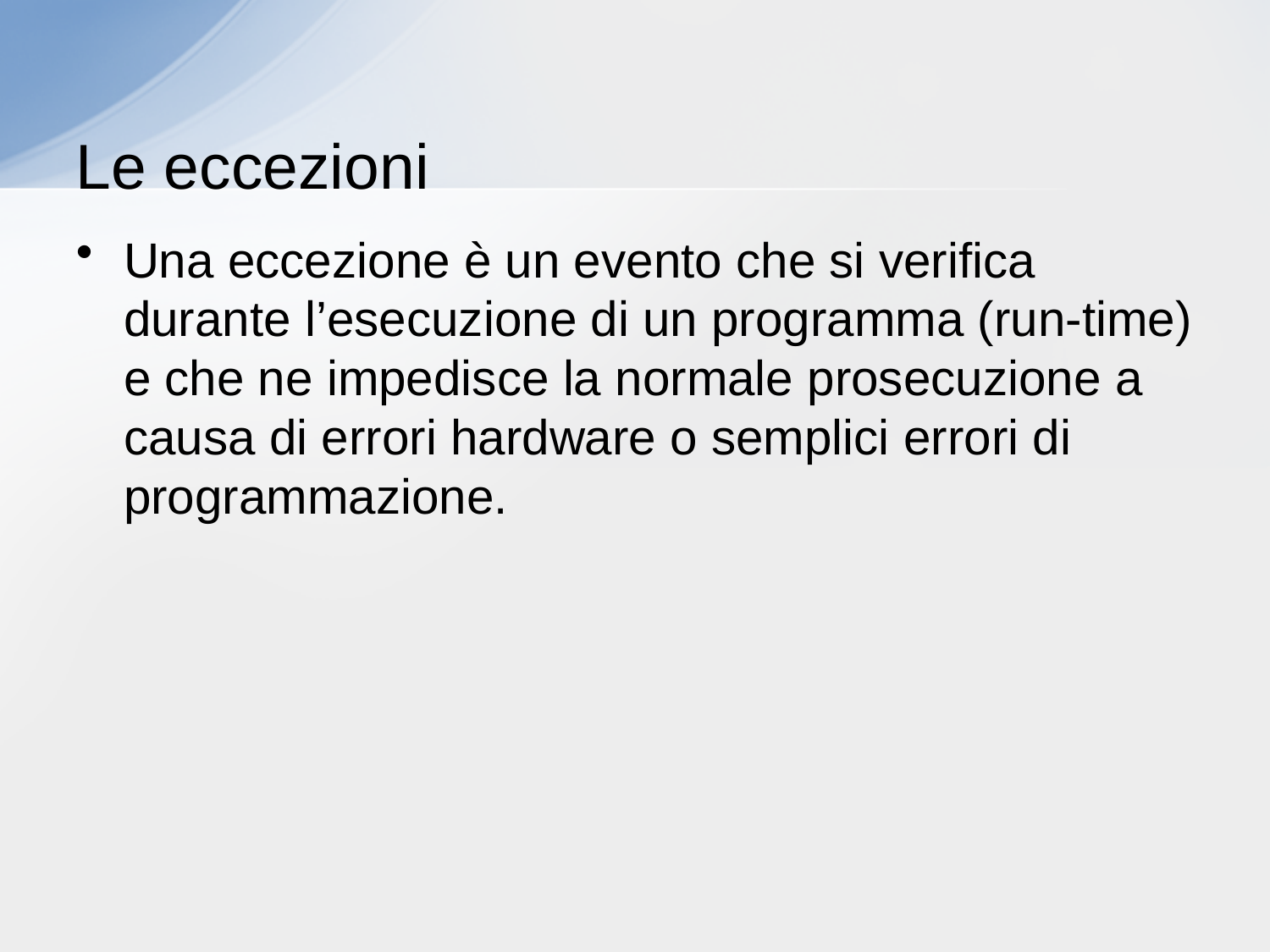

# Le eccezioni
Una eccezione è un evento che si verifica durante l’esecuzione di un programma (run-time) e che ne impedisce la normale prosecuzione a causa di errori hardware o semplici errori di programmazione.